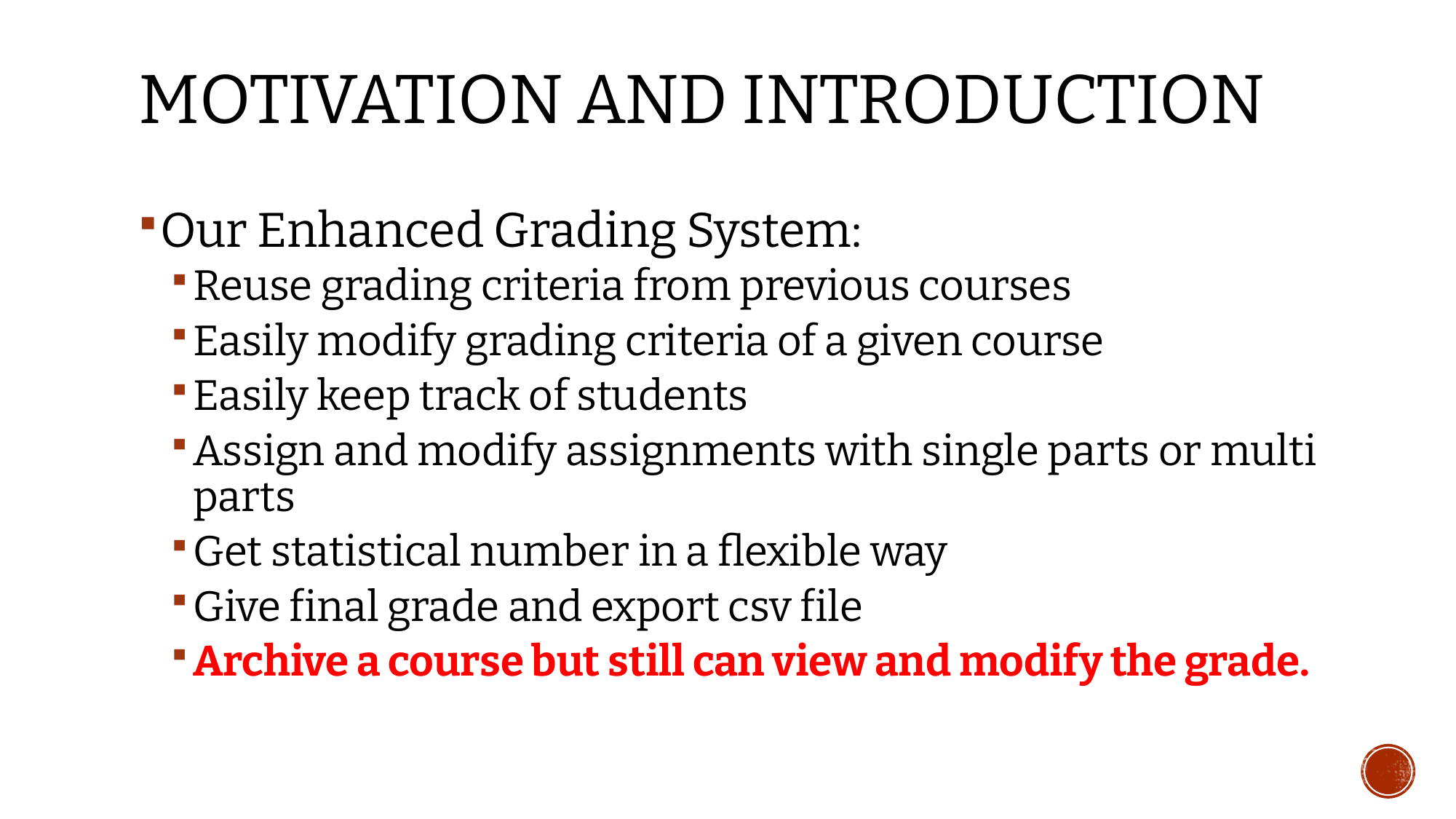

# Motivation and introduction
Our Enhanced Grading System:
Reuse grading criteria from previous courses
Easily modify grading criteria of a given course
Easily keep track of students
Assign and modify assignments with single parts or multi parts
Get statistical number in a flexible way
Give final grade and export csv file
Archive a course but still can view and modify the grade.